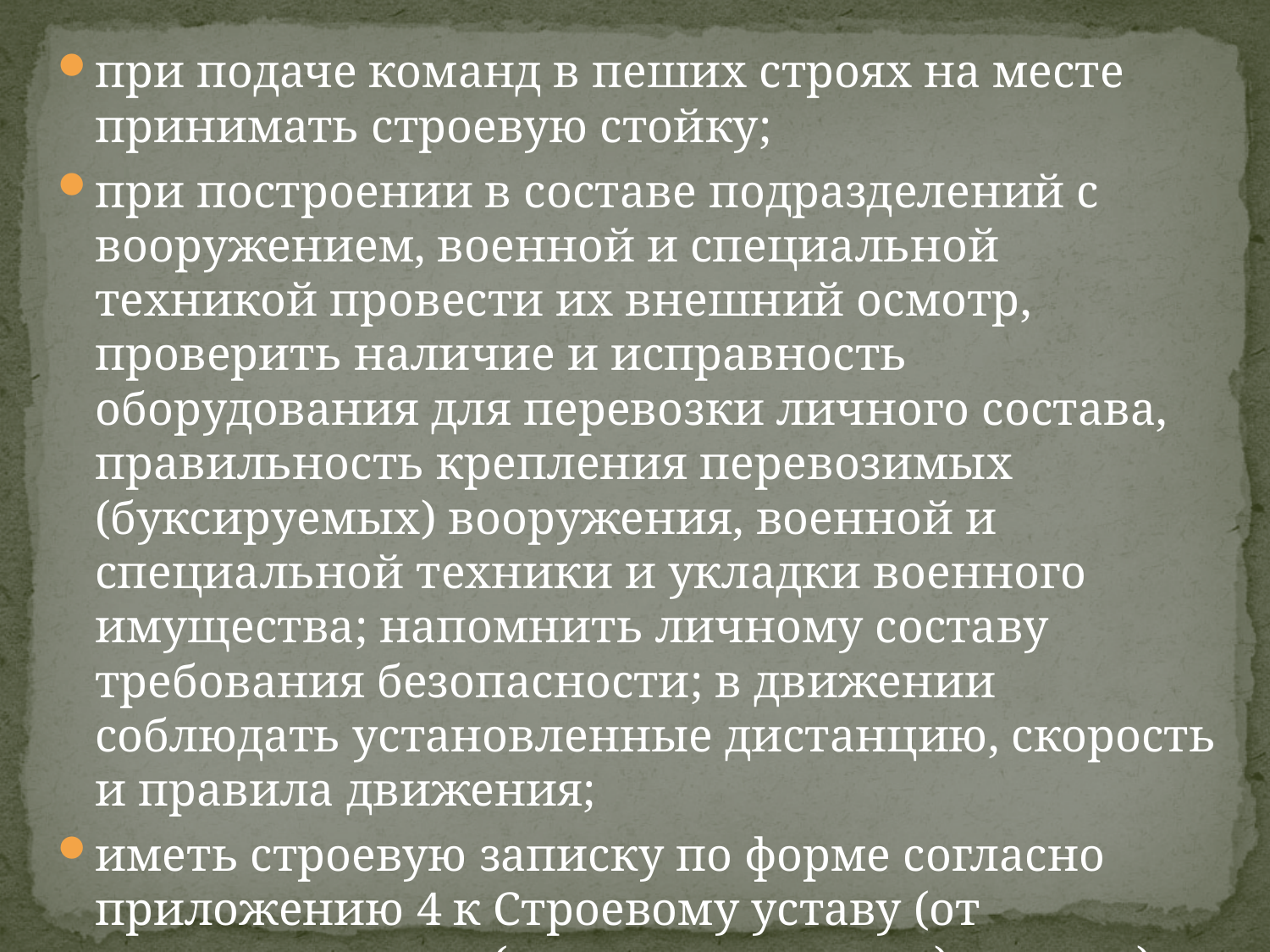

при подаче команд в пеших строях на месте принимать строевую стойку;
при построении в составе подразделений с вооружением, военной и специальной техникой провести их внешний осмотр, проверить наличие и исправность оборудования для перевозки личного состава, правильность крепления перевозимых (буксируемых) вооружения, военной и специальной техники и укладки военного имущества; напомнить личному составу требования безопасности; в движении соблюдать установленные дистанцию, скорость и правила движения;
иметь строевую записку по форме согласно приложению 4 к Строевому уставу (от командира роты (отдельного взвода) и выше).